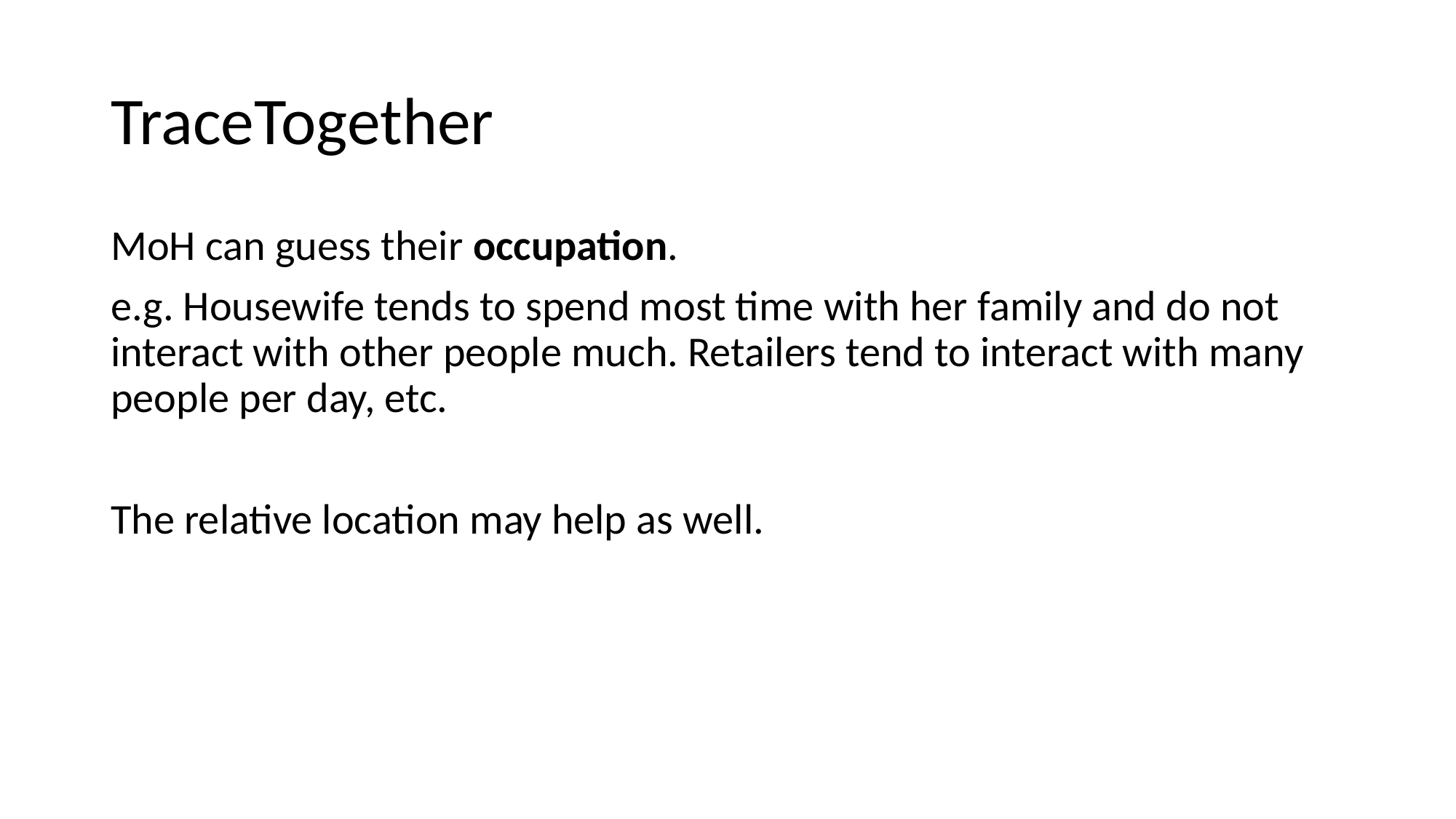

# TraceTogether
MoH can guess their occupation.
e.g. Housewife tends to spend most time with her family and do not interact with other people much. Retailers tend to interact with many people per day, etc.

The relative location may help as well.